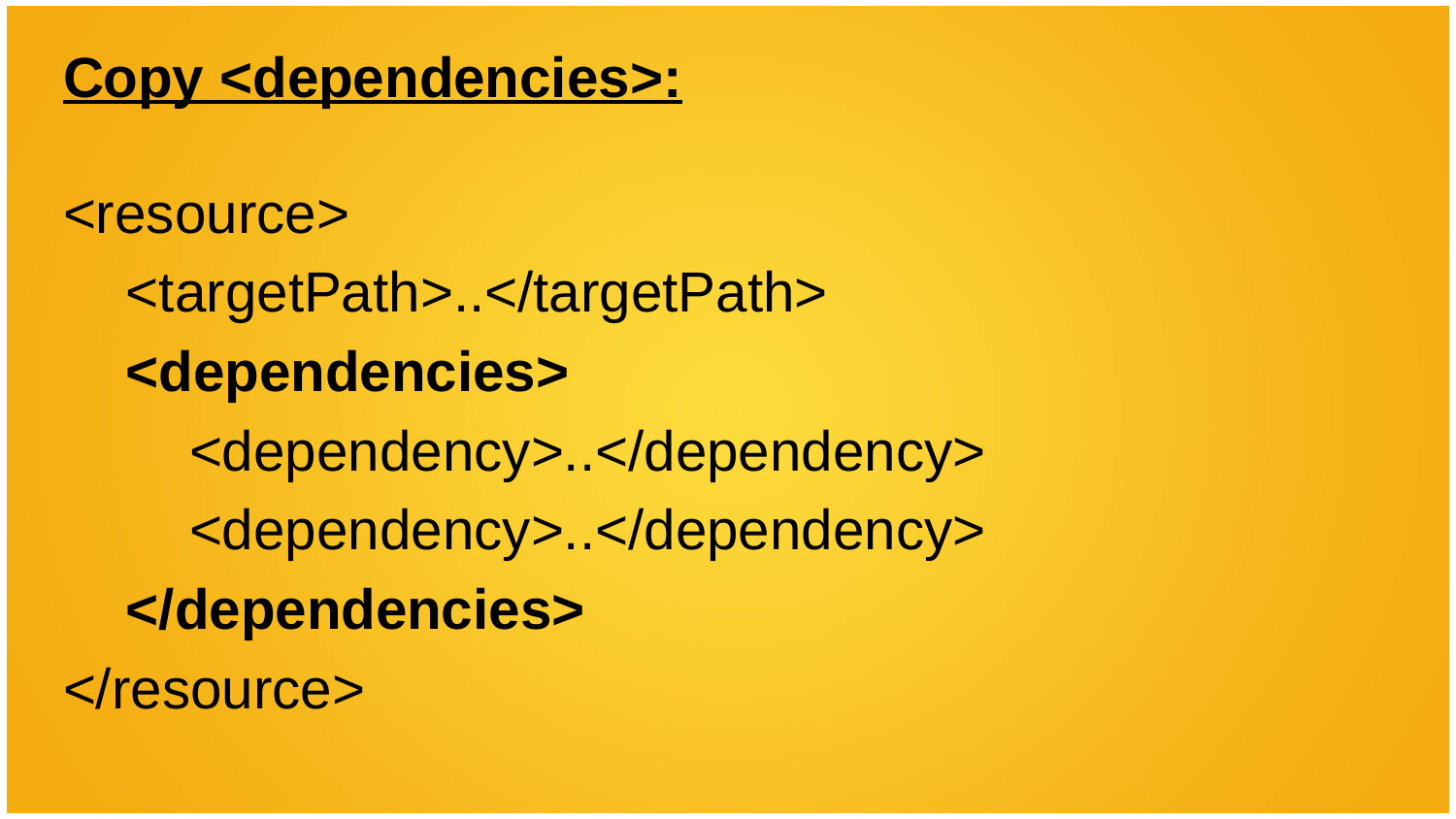

Copy <dependencies>:

<resource>
    <targetPath>..</targetPath>
    <dependencies>
        <dependency>..</dependency>
        <dependency>..</dependency>
    </dependencies>
</resource>